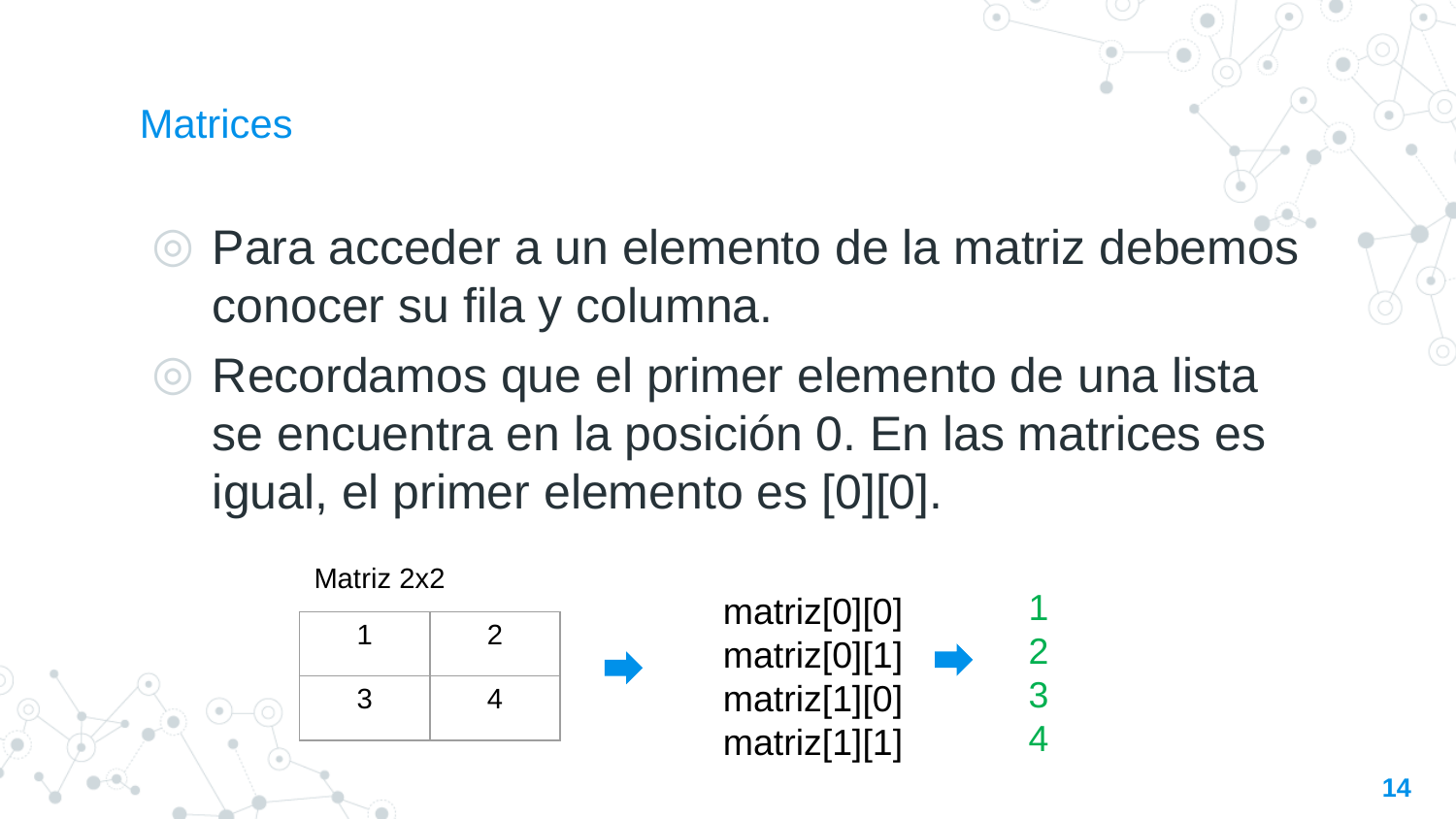

# Matrices
Para acceder a un elemento de la matriz debemos conocer su fila y columna.
Recordamos que el primer elemento de una lista se encuentra en la posición 0. En las matrices es igual, el primer elemento es [0][0].
Matriz 2x2
1
2
3
4
matriz[0][0]
matriz[0][1]
matriz[1][0]
matriz[1][1]
| 1 | 2 |
| --- | --- |
| 3 | 4 |

14